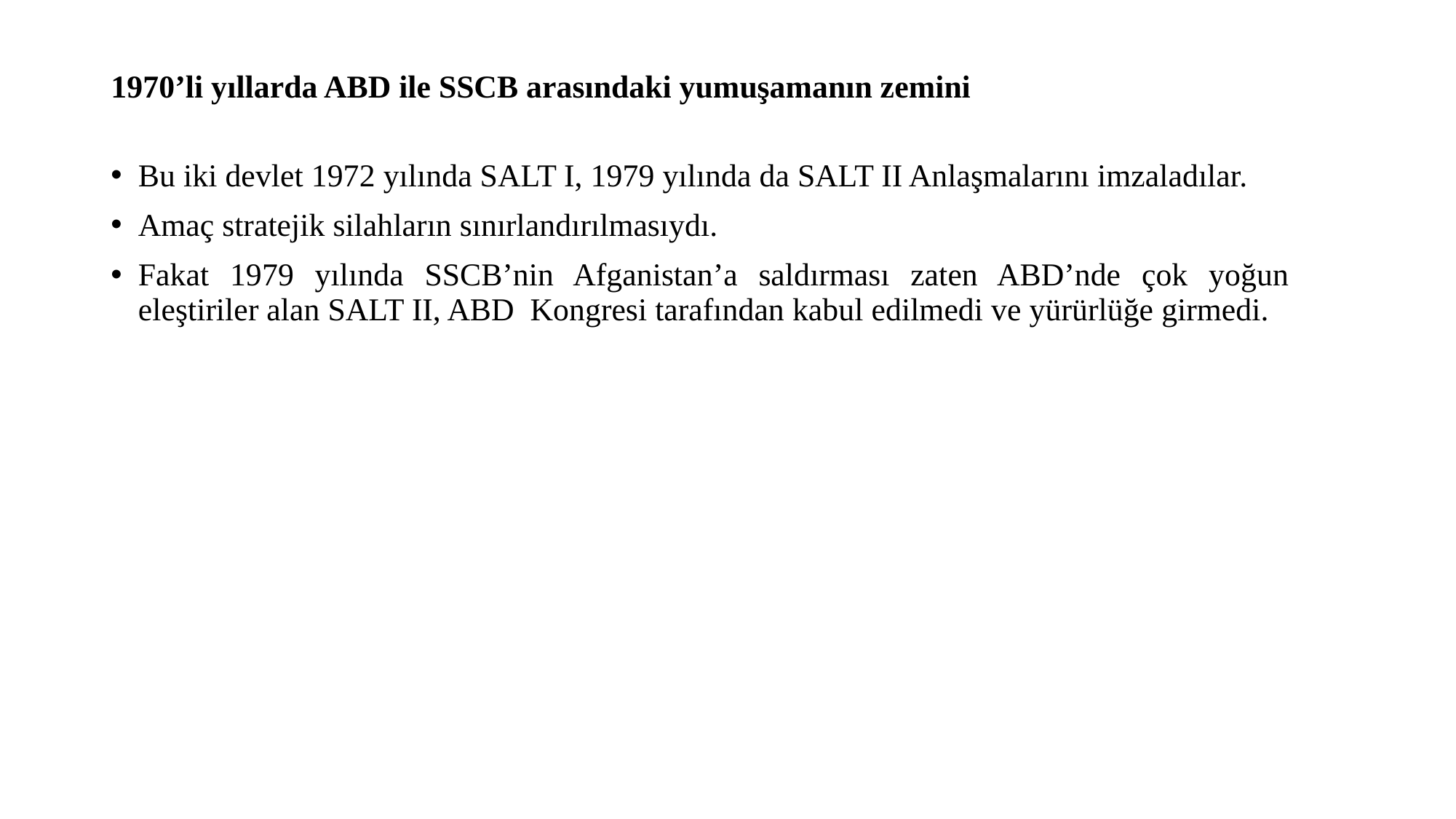

# 1970’li yıllarda ABD ile SSCB arasındaki yumuşamanın zemini
Bu iki devlet 1972 yılında SALT I, 1979 yılında da SALT II Anlaşmalarını imzaladılar.
Amaç stratejik silahların sınırlandırılmasıydı.
Fakat 1979 yılında SSCB’nin Afganistan’a saldırması zaten ABD’nde çok yoğun eleştiriler alan SALT II, ABD  Kongresi tarafından kabul edilmedi ve yürürlüğe girmedi.